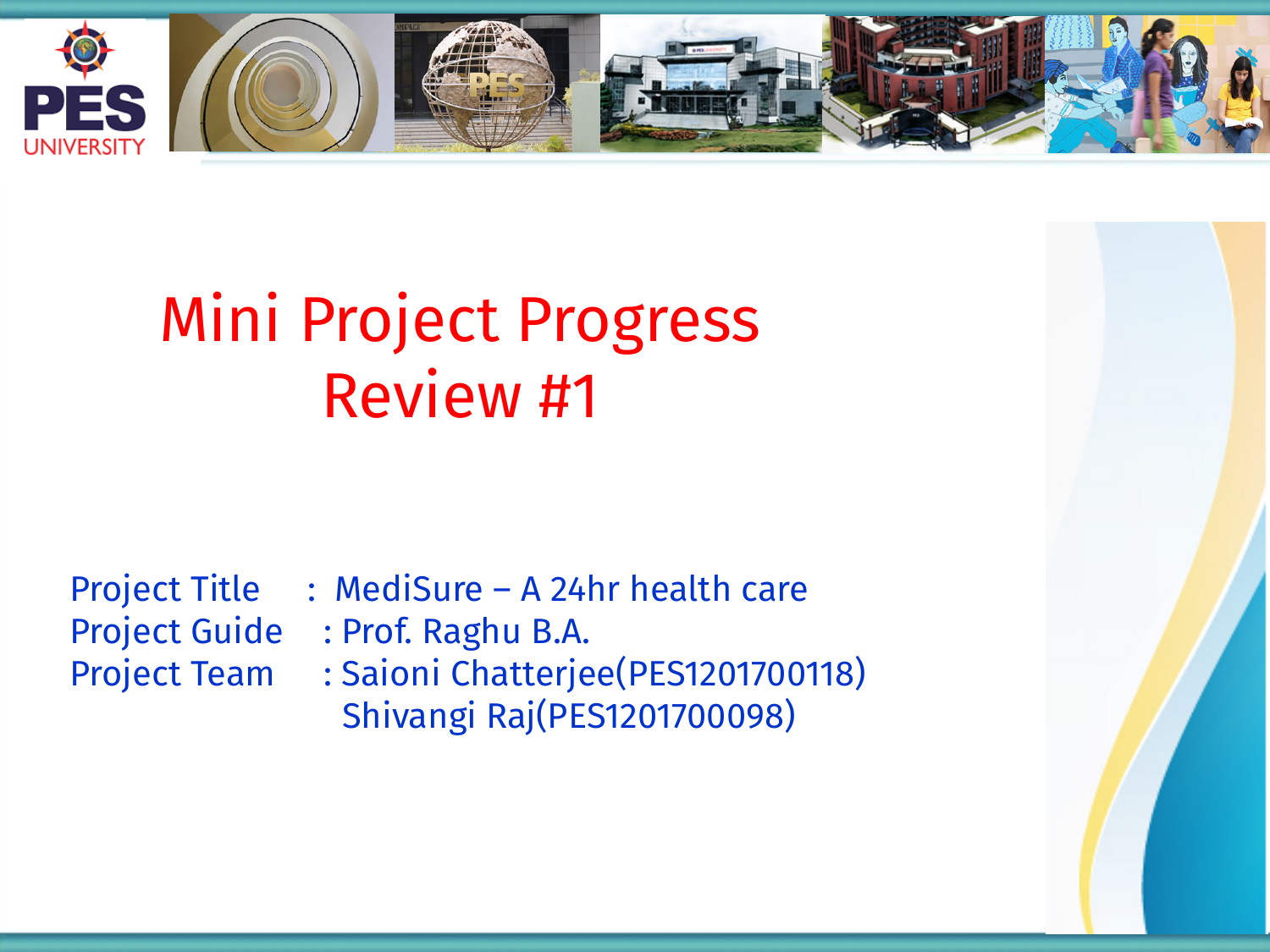

Mini Project Progress Review #1

Project Title     :  MediSure – A 24hr health care
Project Guide	: Prof. Raghu B.A.
Project Team 	: Saioni Chatterjee(PES1201700118)
		  Shivangi Raj(PES1201700098)